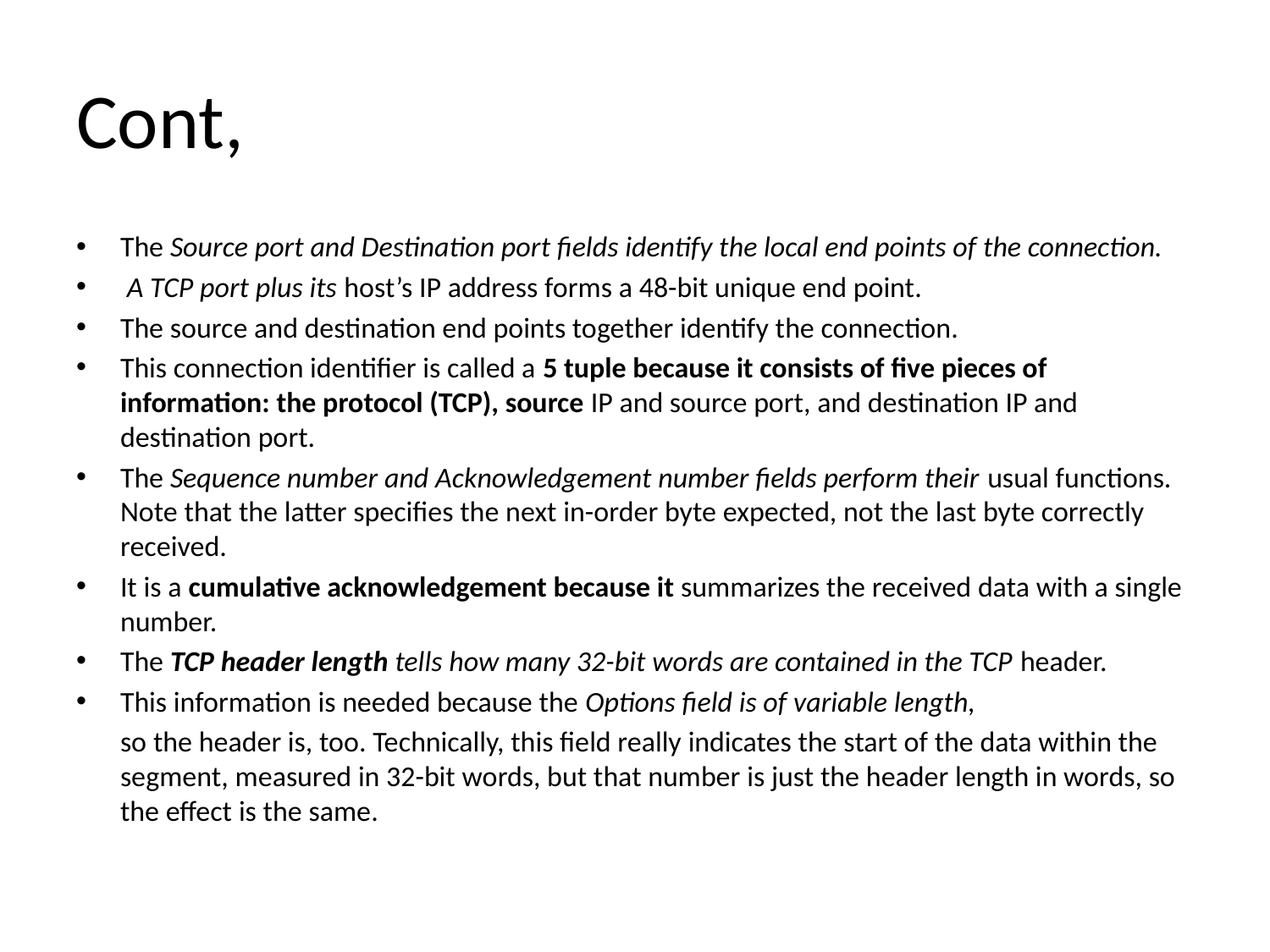

# Cont,
The Source port and Destination port fields identify the local end points of the connection.
 A TCP port plus its host’s IP address forms a 48-bit unique end point.
The source and destination end points together identify the connection.
This connection identifier is called a 5 tuple because it consists of five pieces of information: the protocol (TCP), source IP and source port, and destination IP and destination port.
The Sequence number and Acknowledgement number fields perform their usual functions. Note that the latter specifies the next in-order byte expected, not the last byte correctly received.
It is a cumulative acknowledgement because it summarizes the received data with a single number.
The TCP header length tells how many 32-bit words are contained in the TCP header.
This information is needed because the Options field is of variable length,
	so the header is, too. Technically, this field really indicates the start of the data within the segment, measured in 32-bit words, but that number is just the header length in words, so the effect is the same.